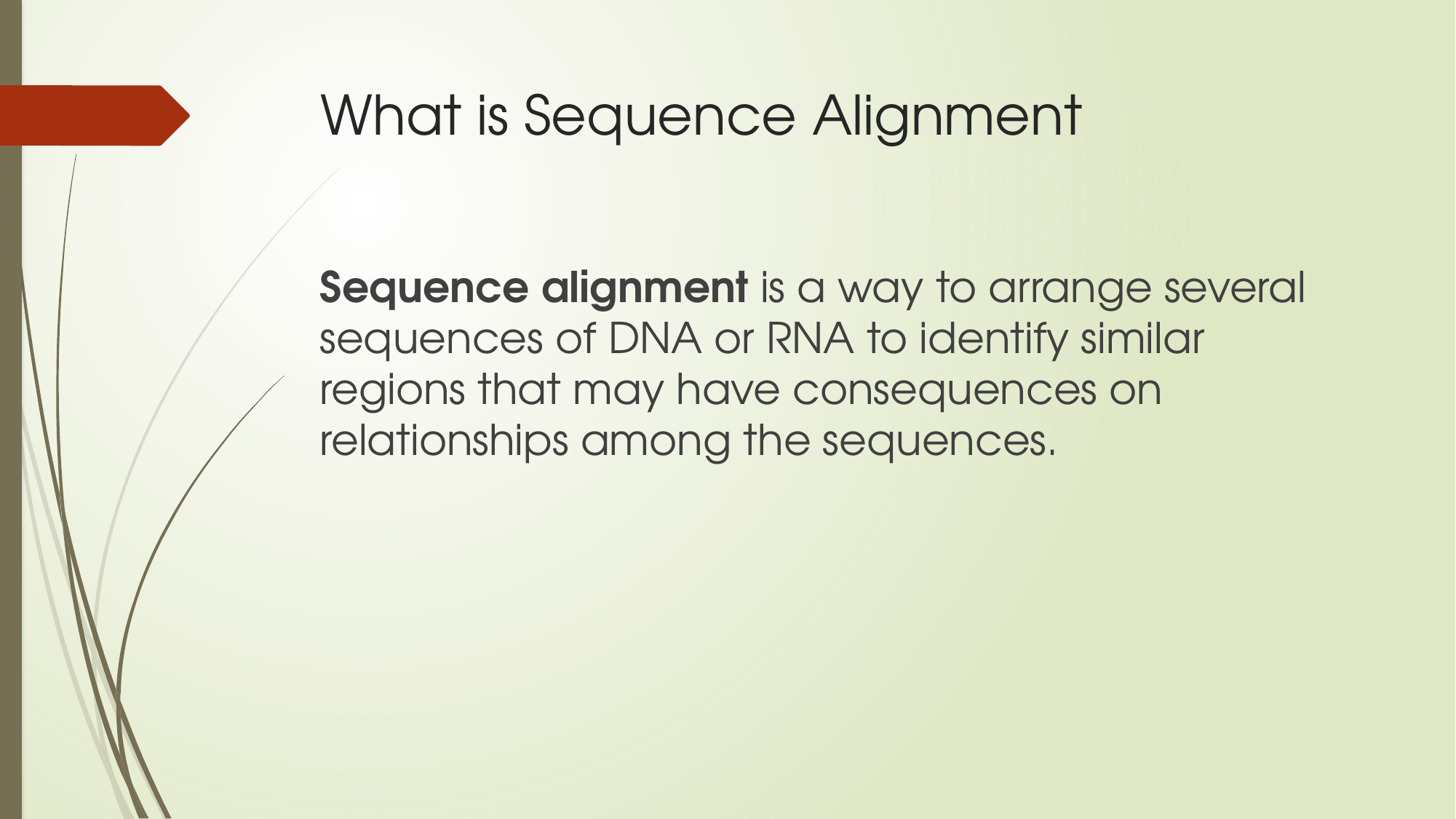

# What is Sequence Alignment
Sequence alignment is a way to arrange several sequences of DNA or RNA to identify similar regions that may have consequences on relationships among the sequences.